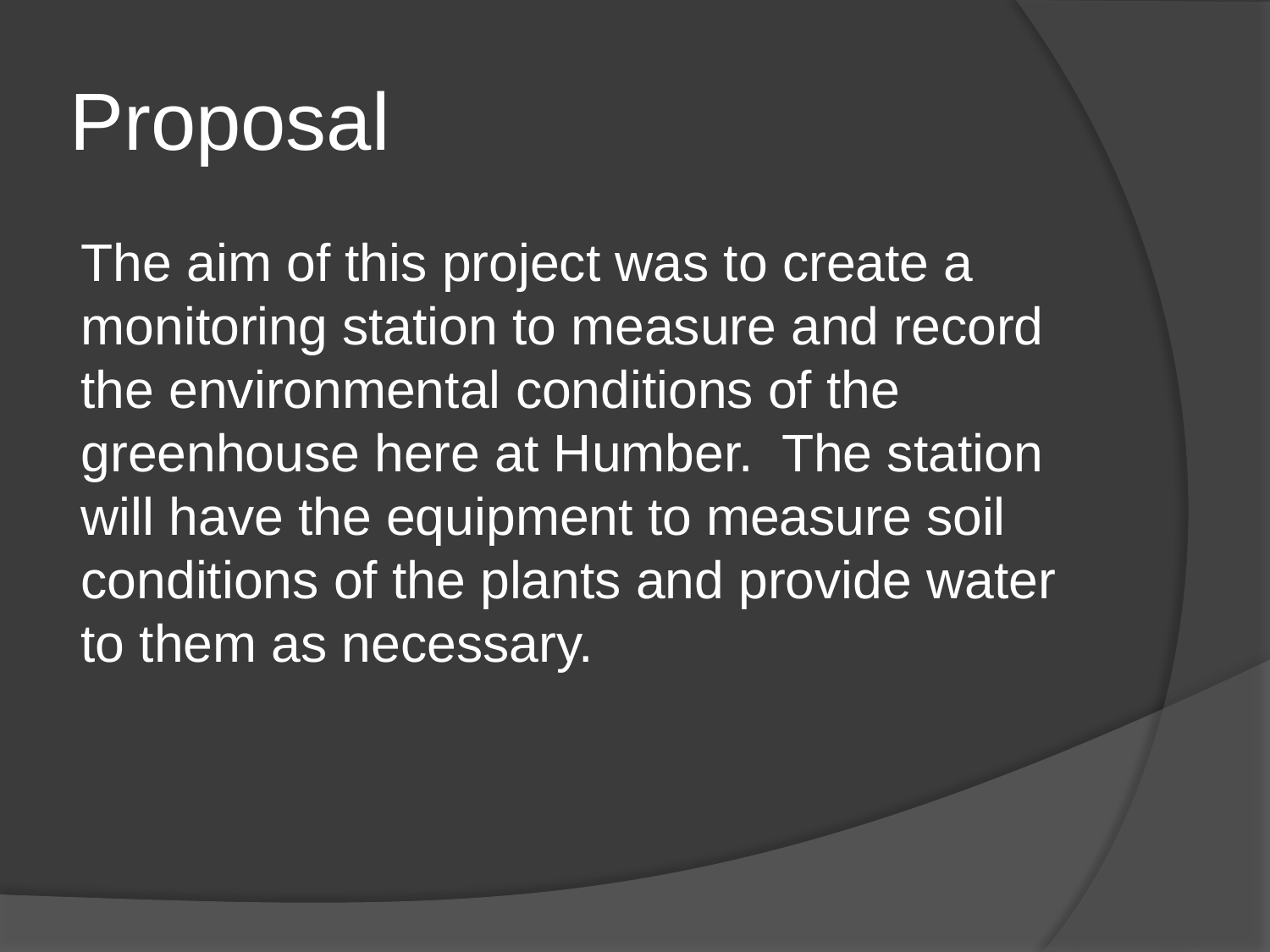

# Proposal
The aim of this project was to create a monitoring station to measure and record the environmental conditions of the greenhouse here at Humber.  The station will have the equipment to measure soil conditions of the plants and provide water to them as necessary.